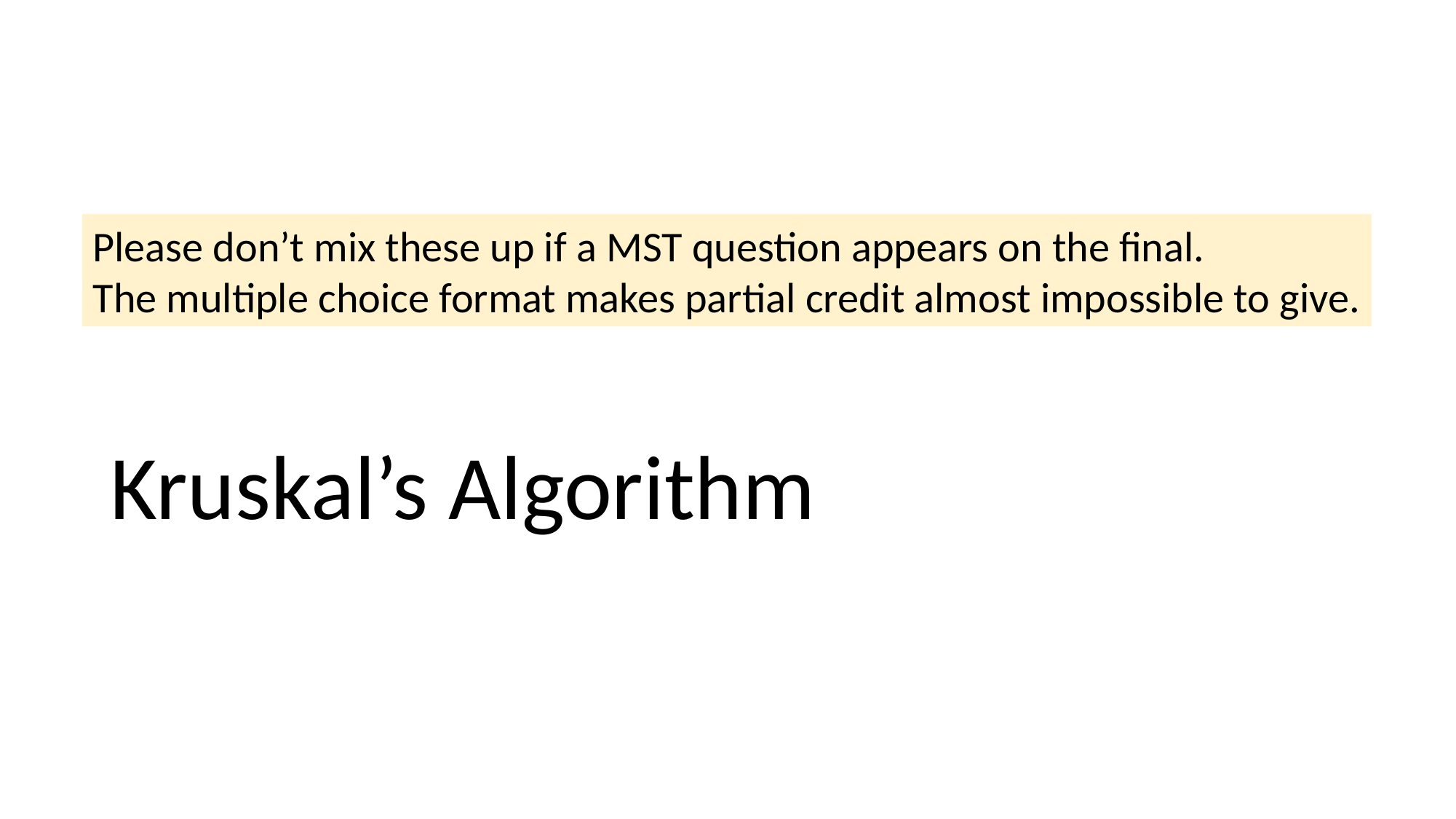

# Kruskal’s Algorithm
Please don’t mix these up if a MST question appears on the final.
The multiple choice format makes partial credit almost impossible to give.